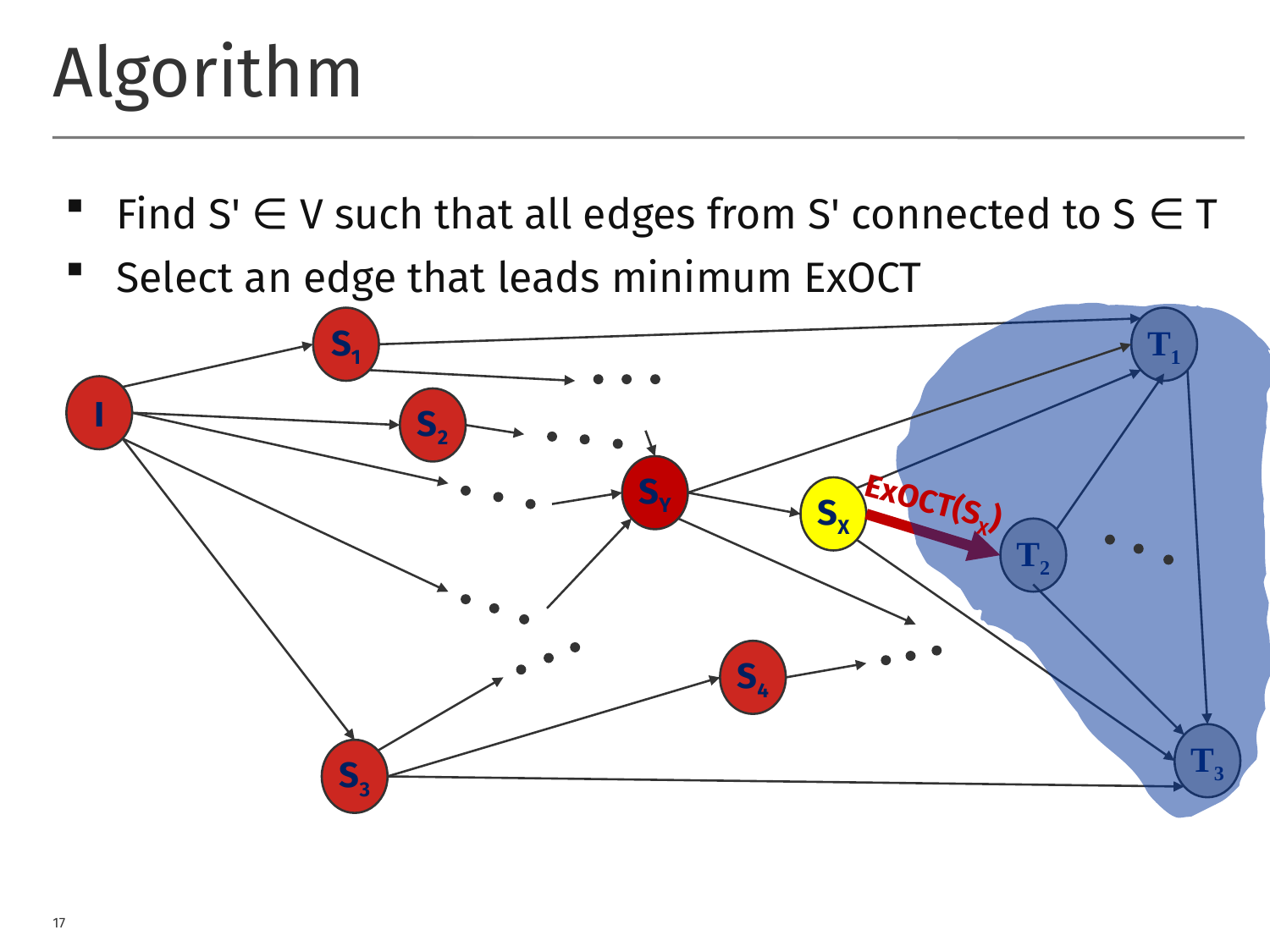

# Algorithm
Find S' ∈ V such that all edges from S' connected to S ∈ T
Select an edge that leads minimum ExOCT

S1
T1

I
S2

SY
SX
ExOCT(SX)

T2

S4

T3
S3
17